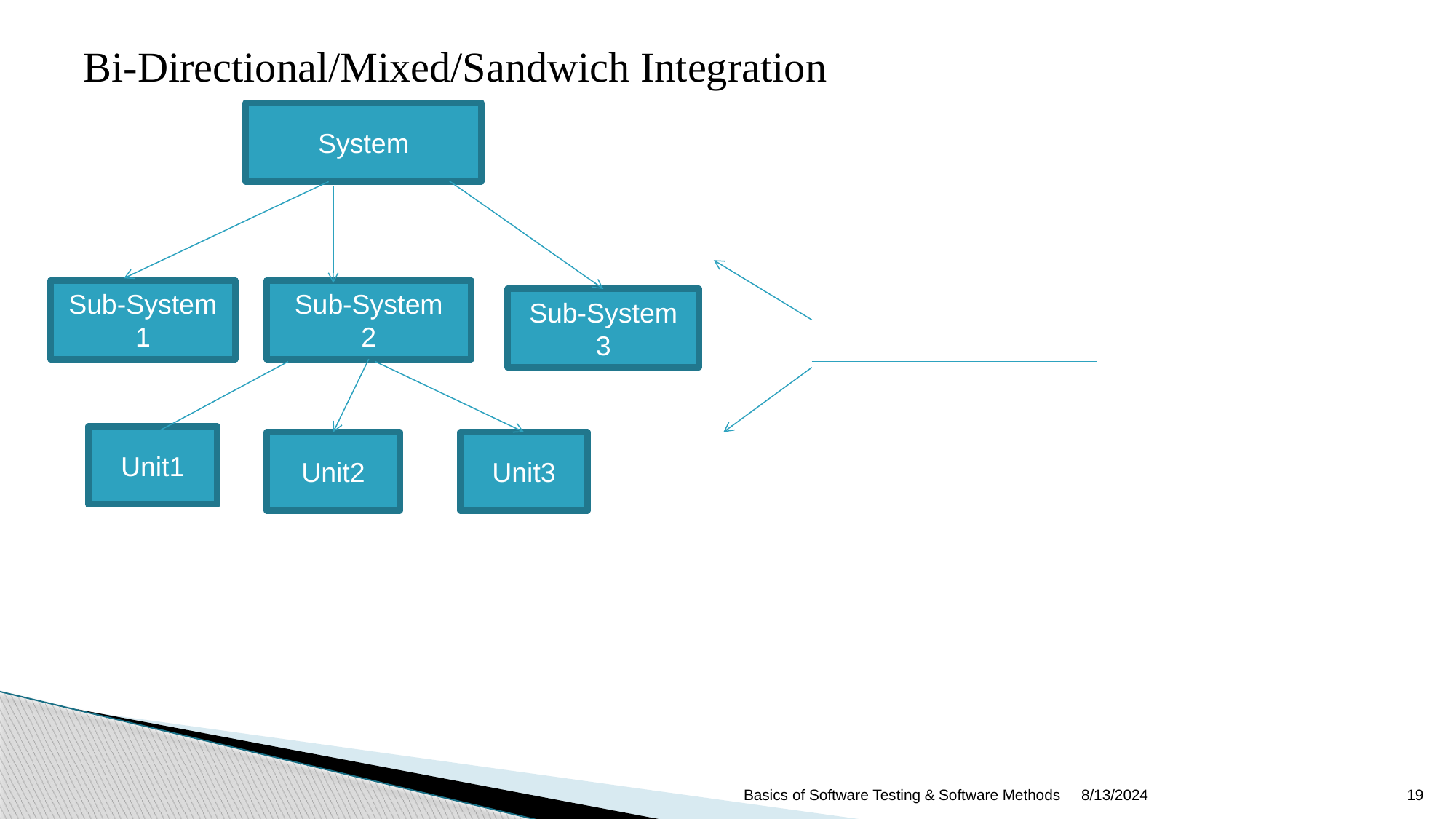

# Bi-Directional/Mixed/Sandwich Integration
System

Sub-System
1
Sub-System
2
Sub-System
3
Unit1
Unit2
Unit3
8/13/2024
Basics of Software Testing & Software Methods
19